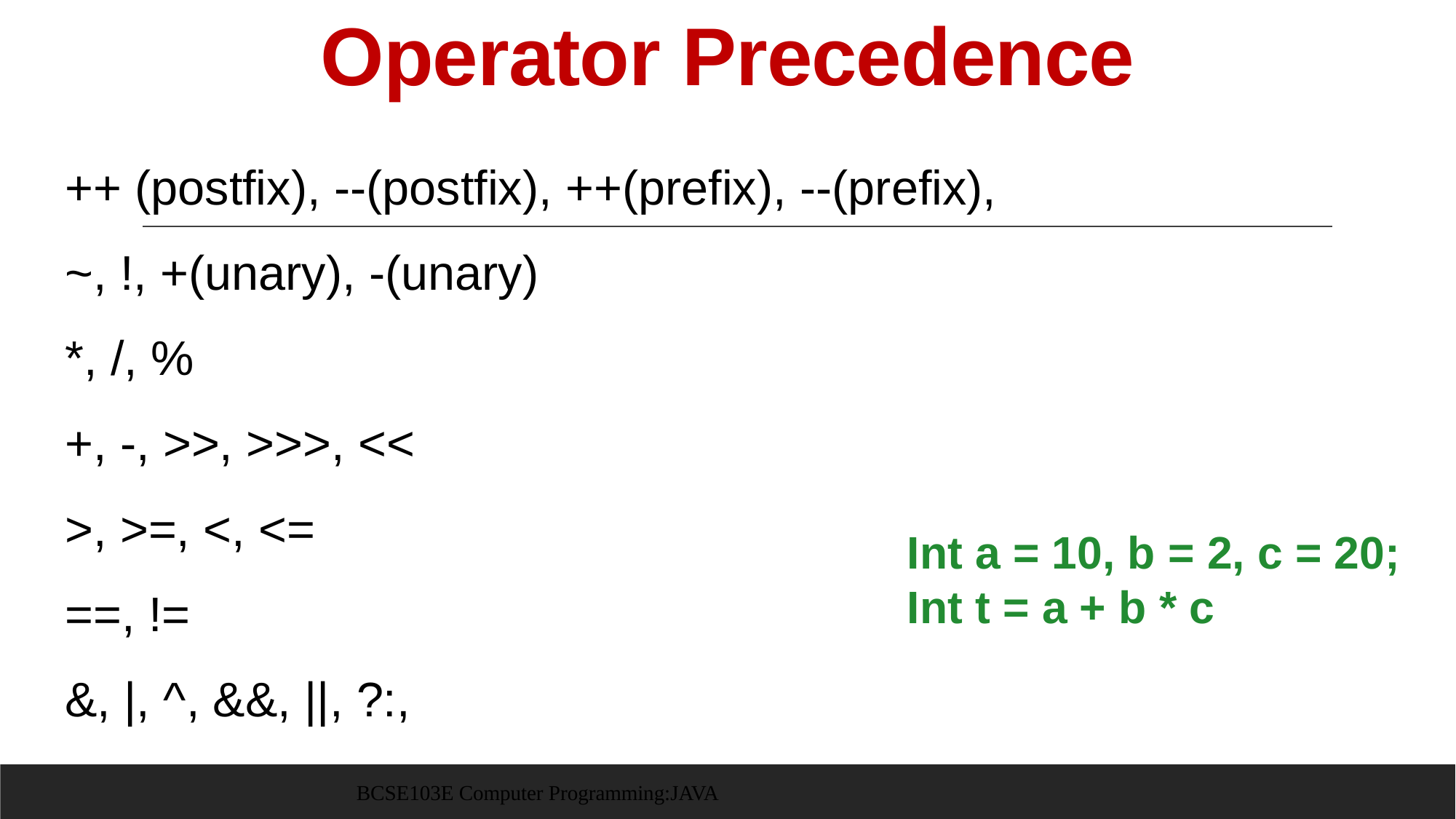

# Operator Precedence
++ (postfix), --(postfix), ++(prefix), --(prefix),
~, !, +(unary), -(unary)
*, /, %
+, -, >>, >>>, <<
>, >=, <, <=
==, !=
&, |, ^, &&, ||, ?:,
Int a = 10, b = 2, c = 20;
Int t = a + b * c

BCSE103E Computer Programming:JAVA